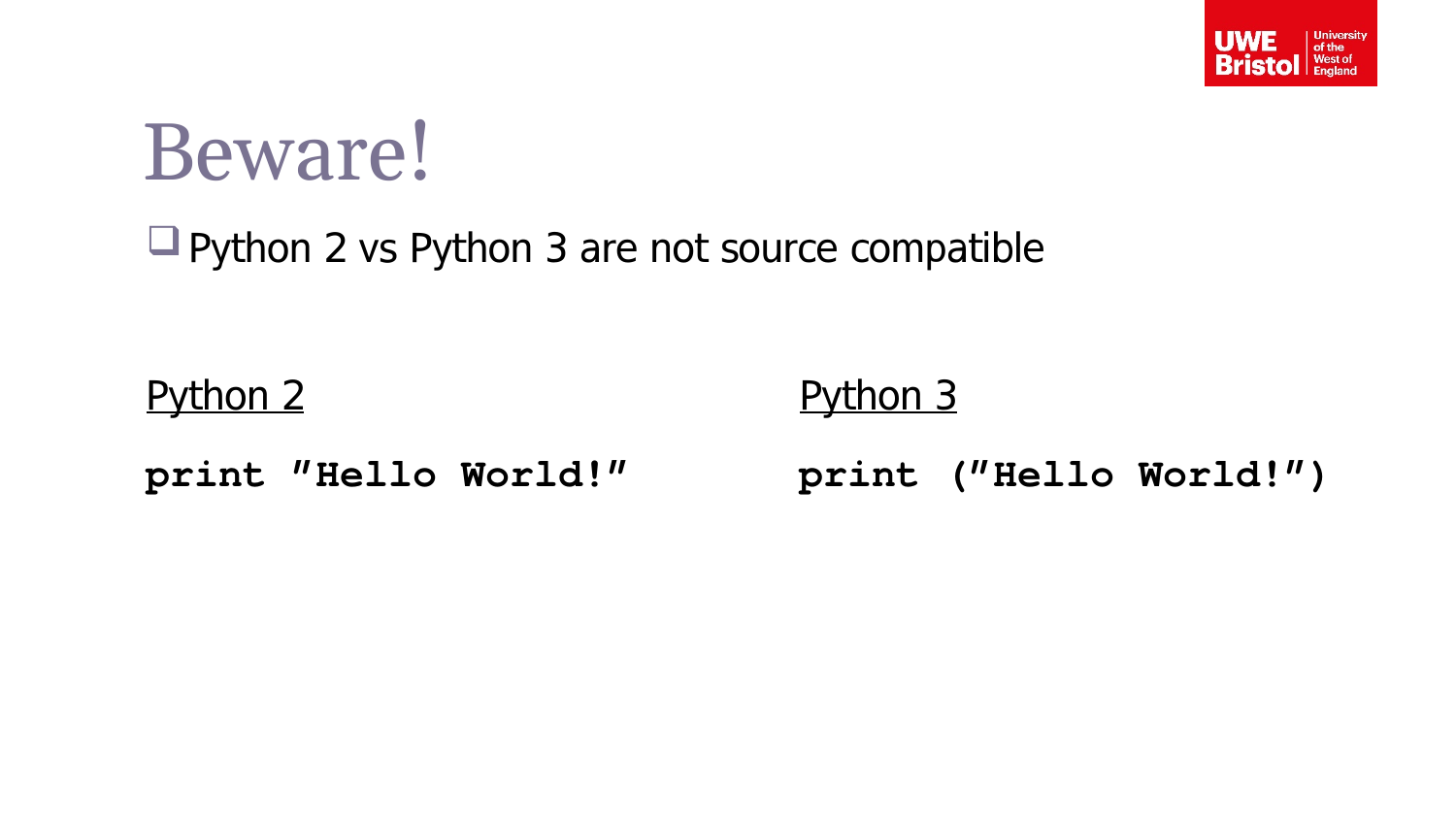

Beware!
Python 2 vs Python 3 are not source compatible
Python 2
print ”Hello World!”

Python 3
print (”Hello World!”)